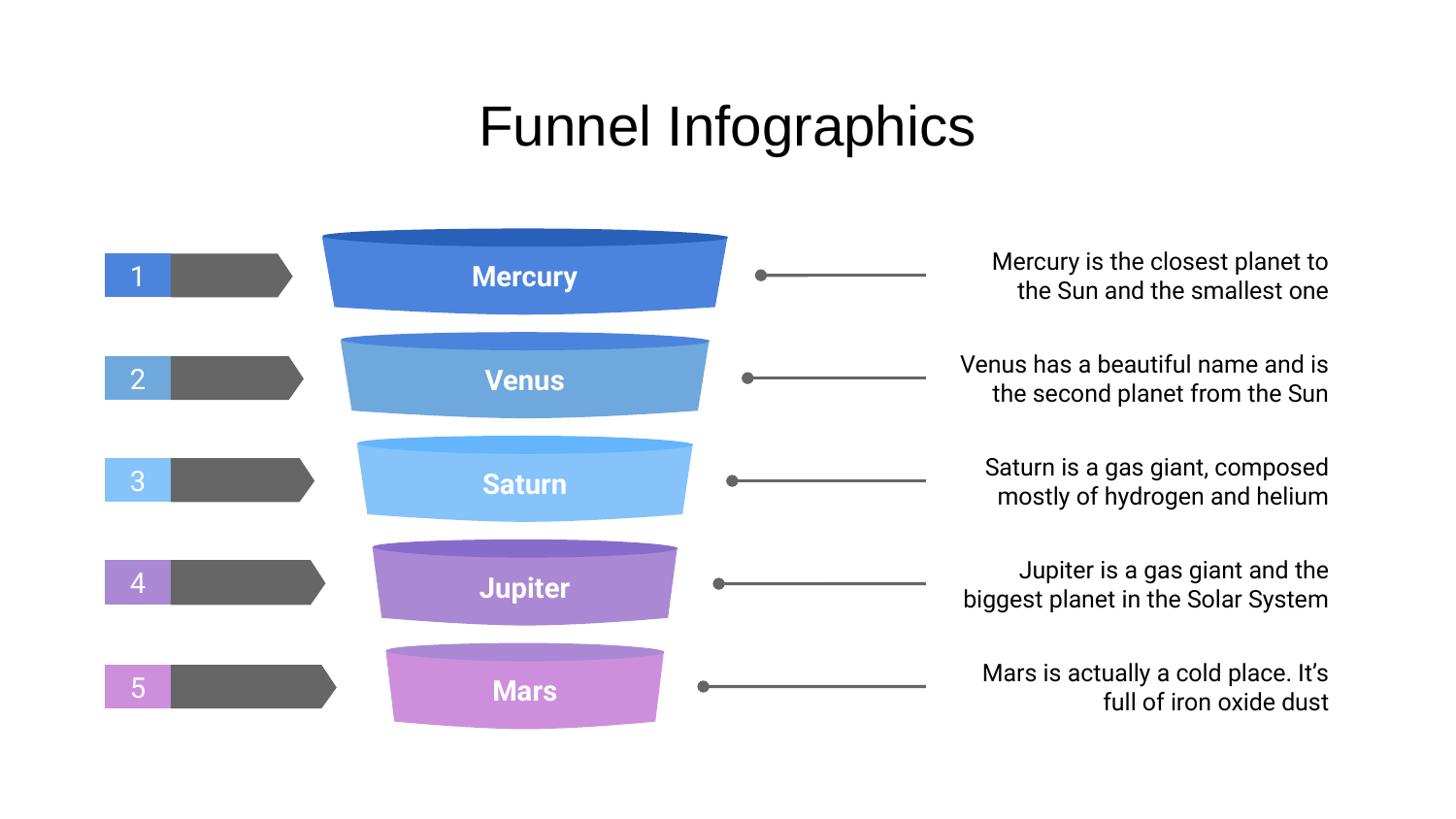

# Funnel Infographics

Mercury
Mercury is the closest planet to the Sun and the smallest one
1

Venus
Venus has a beautiful name and is the second planet from the Sun
2

Saturn
Saturn is a gas giant, composed mostly of hydrogen and helium

3

Jupiter
Jupiter is a gas giant and the biggest planet in the Solar System
4

Mars is actually a cold place. It’s full of iron oxide dust

Mars

5